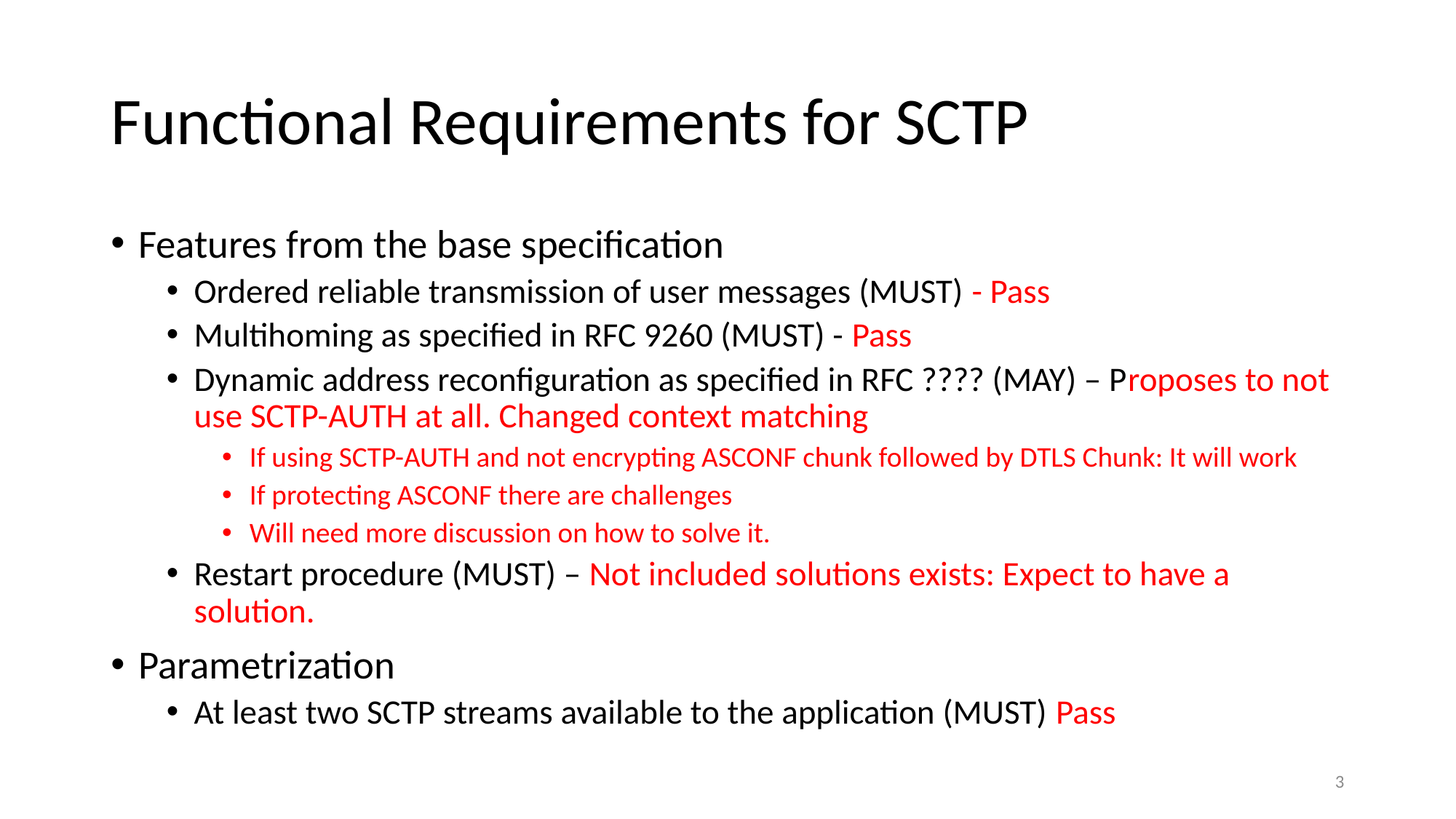

# Functional Requirements for SCTP
Features from the base specification
Ordered reliable transmission of user messages (MUST) - Pass
Multihoming as specified in RFC 9260 (MUST) - Pass
Dynamic address reconfiguration as specified in RFC ???? (MAY) – Proposes to not use SCTP-AUTH at all. Changed context matching
If using SCTP-AUTH and not encrypting ASCONF chunk followed by DTLS Chunk: It will work
If protecting ASCONF there are challenges
Will need more discussion on how to solve it.
Restart procedure (MUST) – Not included solutions exists: Expect to have a solution.
Parametrization
At least two SCTP streams available to the application (MUST) Pass
3